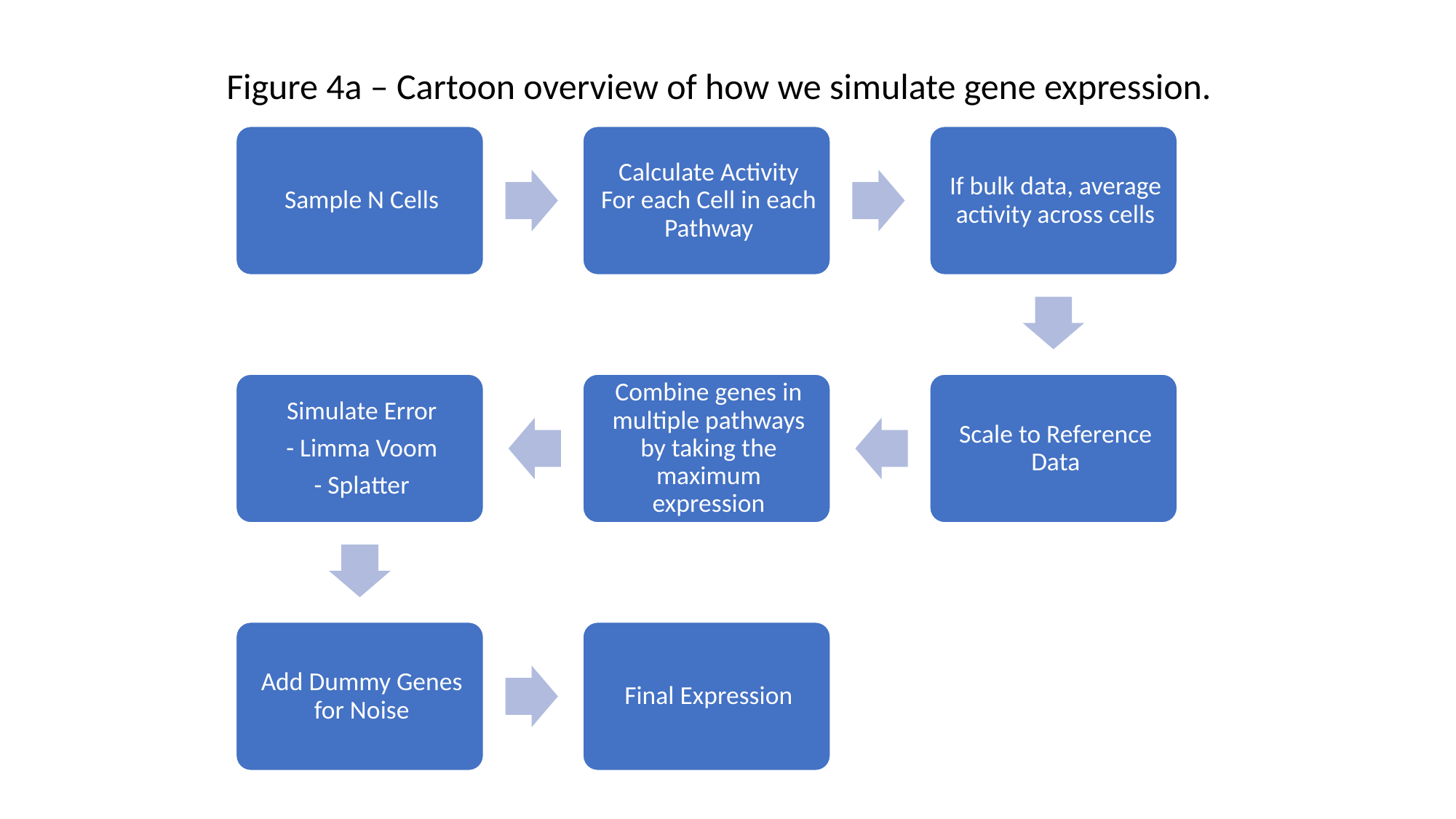

Figure 4a – Cartoon overview of how we simulate gene expression.
Sample N Cells

Calculate Activity For each Cell in each Pathway

If bulk data, average activity across cells

Scale to Reference Data

Combine genes in multiple pathways by taking the maximum expression

Simulate Error
- Limma Voom
- Splatter

Add Dummy Genes for Noise

Final Expression